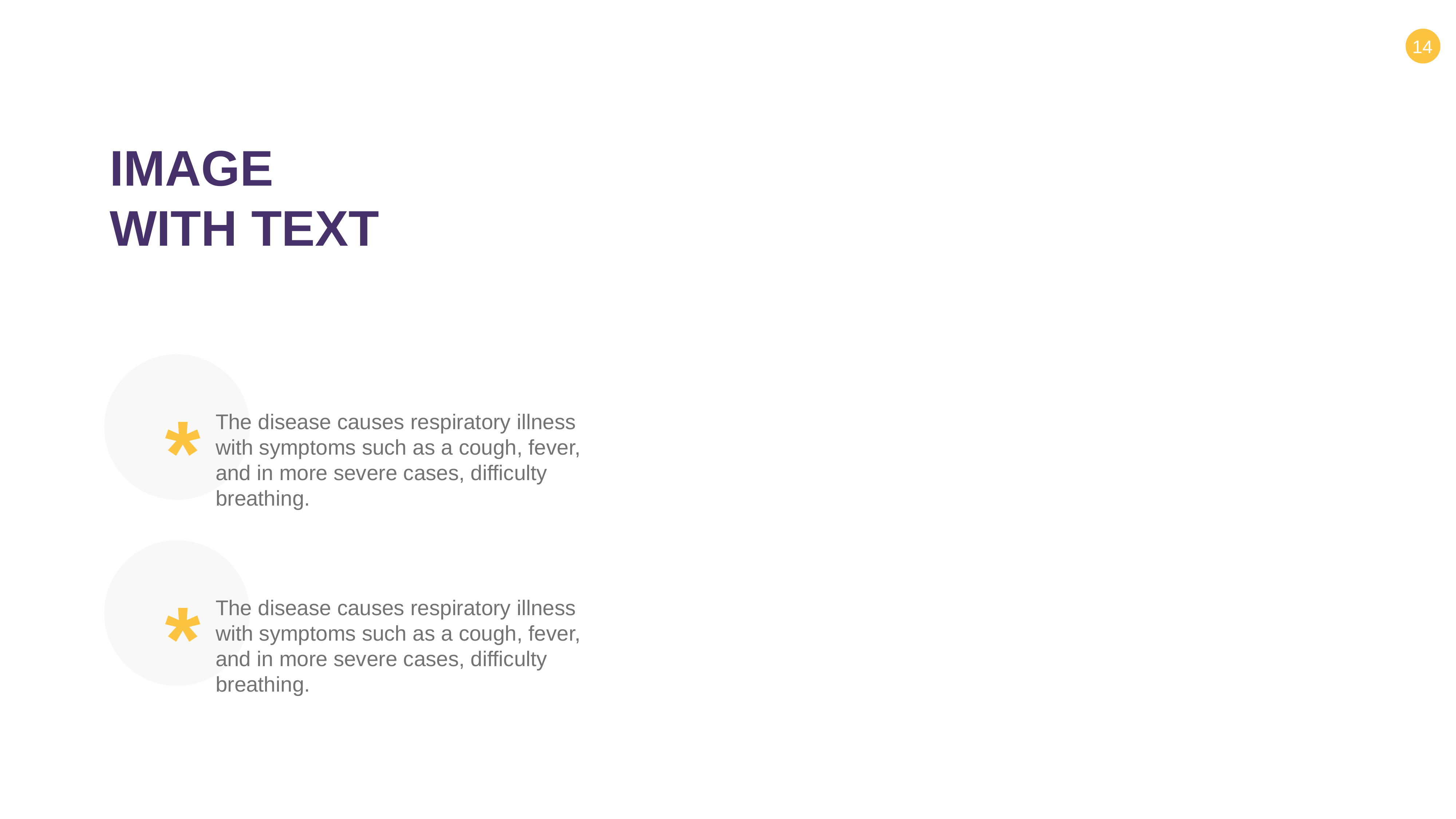

IMAGE WITH TEXT

*

The disease causes respiratory illness with symptoms such as a cough, fever, and in more severe cases, difficulty breathing.

*

The disease causes respiratory illness with symptoms such as a cough, fever, and in more severe cases, difficulty breathing.